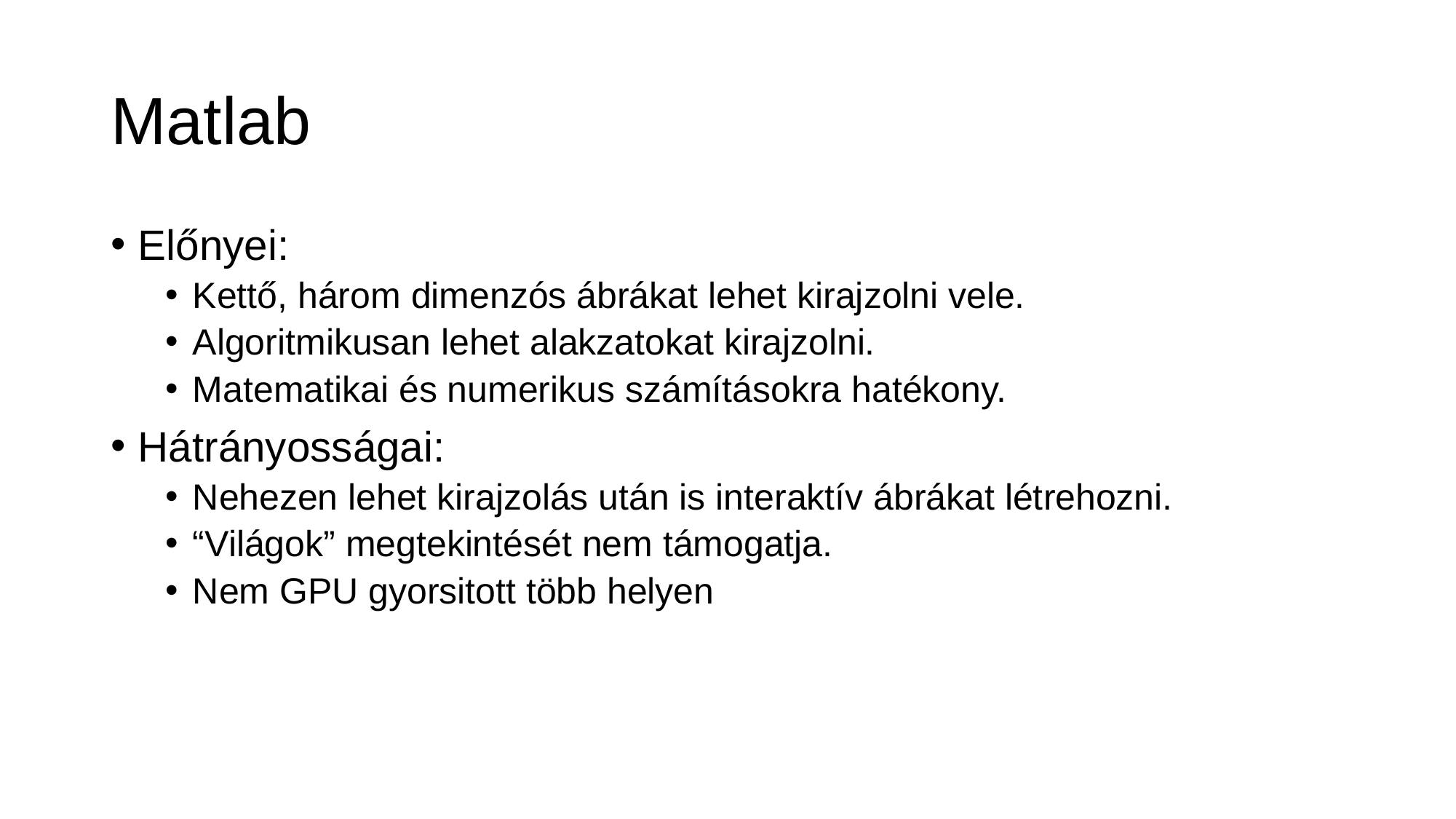

# Matlab
Előnyei:
Kettő, három dimenzós ábrákat lehet kirajzolni vele.
Algoritmikusan lehet alakzatokat kirajzolni.
Matematikai és numerikus számításokra hatékony.
Hátrányosságai:
Nehezen lehet kirajzolás után is interaktív ábrákat létrehozni.
“Világok” megtekintését nem támogatja.
Nem GPU gyorsitott több helyen